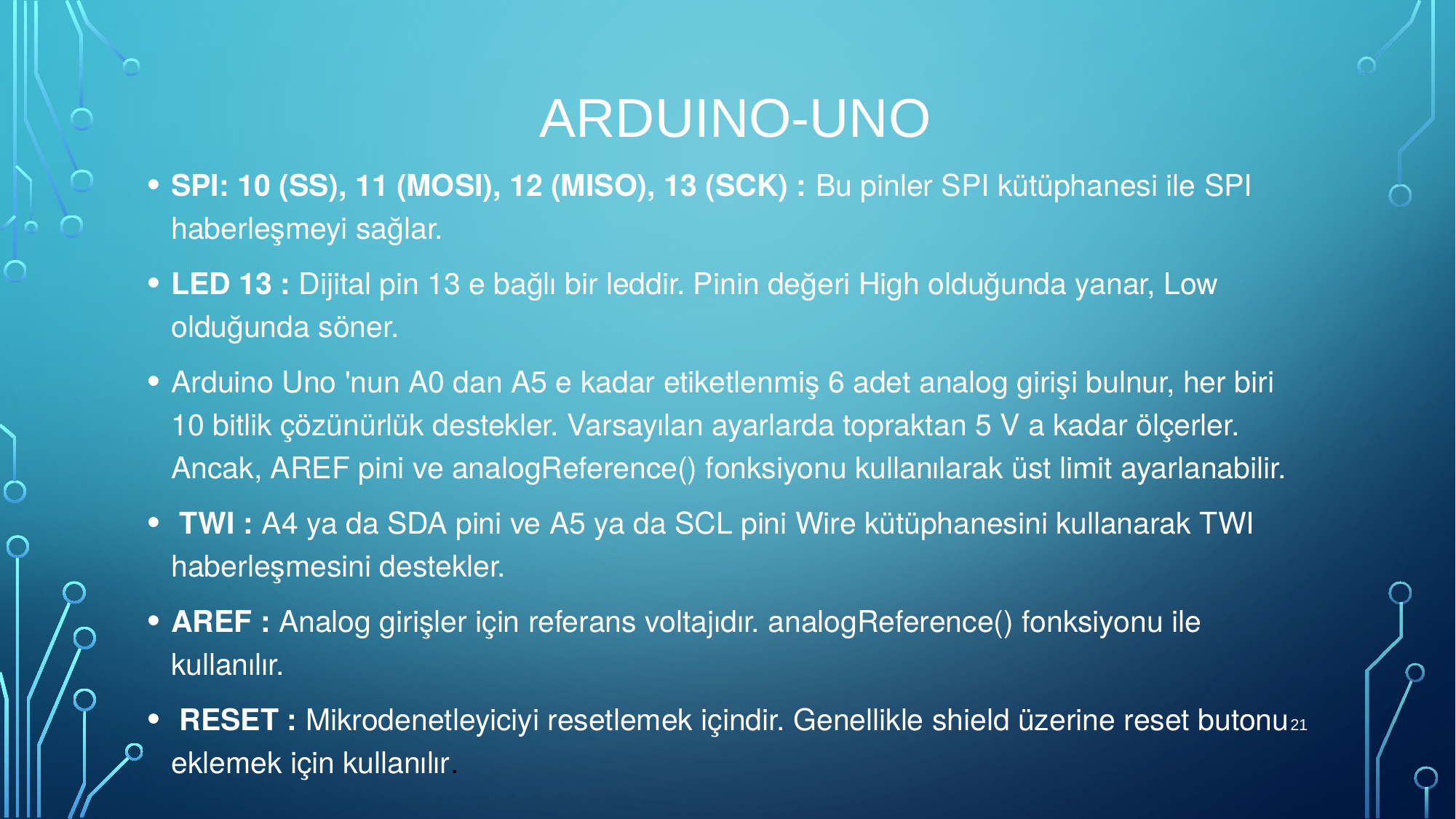

# Arduıno-uno
SPI: 10 (SS), 11 (MOSI), 12 (MISO), 13 (SCK) : Bu pinler SPI kütüphanesi ile SPI haberleşmeyi sağlar.
LED 13 : Dijital pin 13 e bağlı bir leddir. Pinin değeri High olduğunda yanar, Low olduğunda söner.
Arduino Uno 'nun A0 dan A5 e kadar etiketlenmiş 6 adet analog girişi bulnur, her biri 10 bitlik çözünürlük destekler. Varsayılan ayarlarda topraktan 5 V a kadar ölçerler. Ancak, AREF pini ve analogReference() fonksiyonu kullanılarak üst limit ayarlanabilir.
 TWI : A4 ya da SDA pini ve A5 ya da SCL pini Wire kütüphanesini kullanarak TWI haberleşmesini destekler.
AREF : Analog girişler için referans voltajıdır. analogReference() fonksiyonu ile kullanılır.
 RESET : Mikrodenetleyiciyi resetlemek içindir. Genellikle shield üzerine reset butonu eklemek için kullanılır.

21